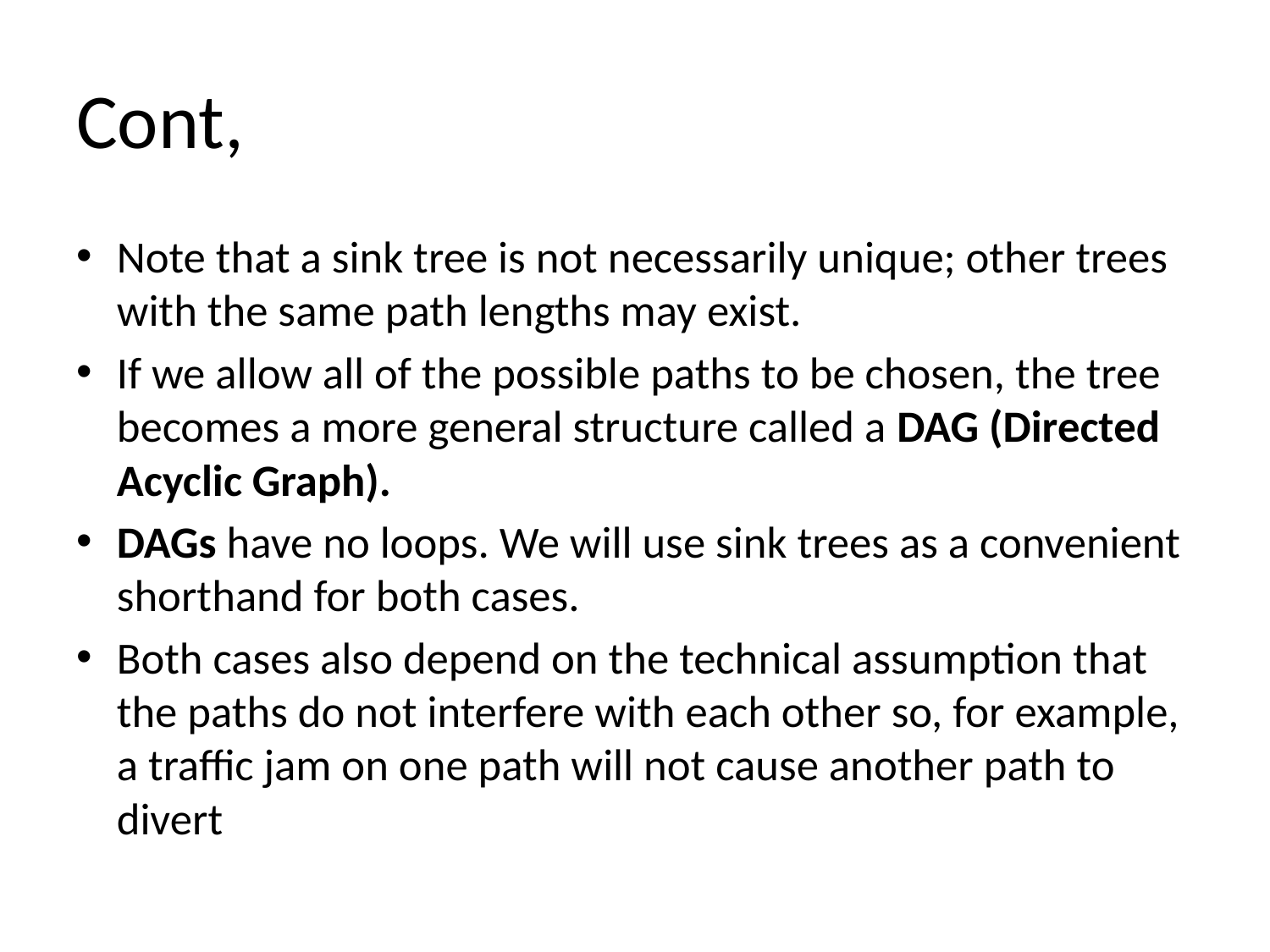

# Cont,
Note that a sink tree is not necessarily unique; other trees with the same path lengths may exist.
If we allow all of the possible paths to be chosen, the tree becomes a more general structure called a DAG (Directed Acyclic Graph).
DAGs have no loops. We will use sink trees as a convenient shorthand for both cases.
Both cases also depend on the technical assumption that the paths do not interfere with each other so, for example, a traffic jam on one path will not cause another path to divert